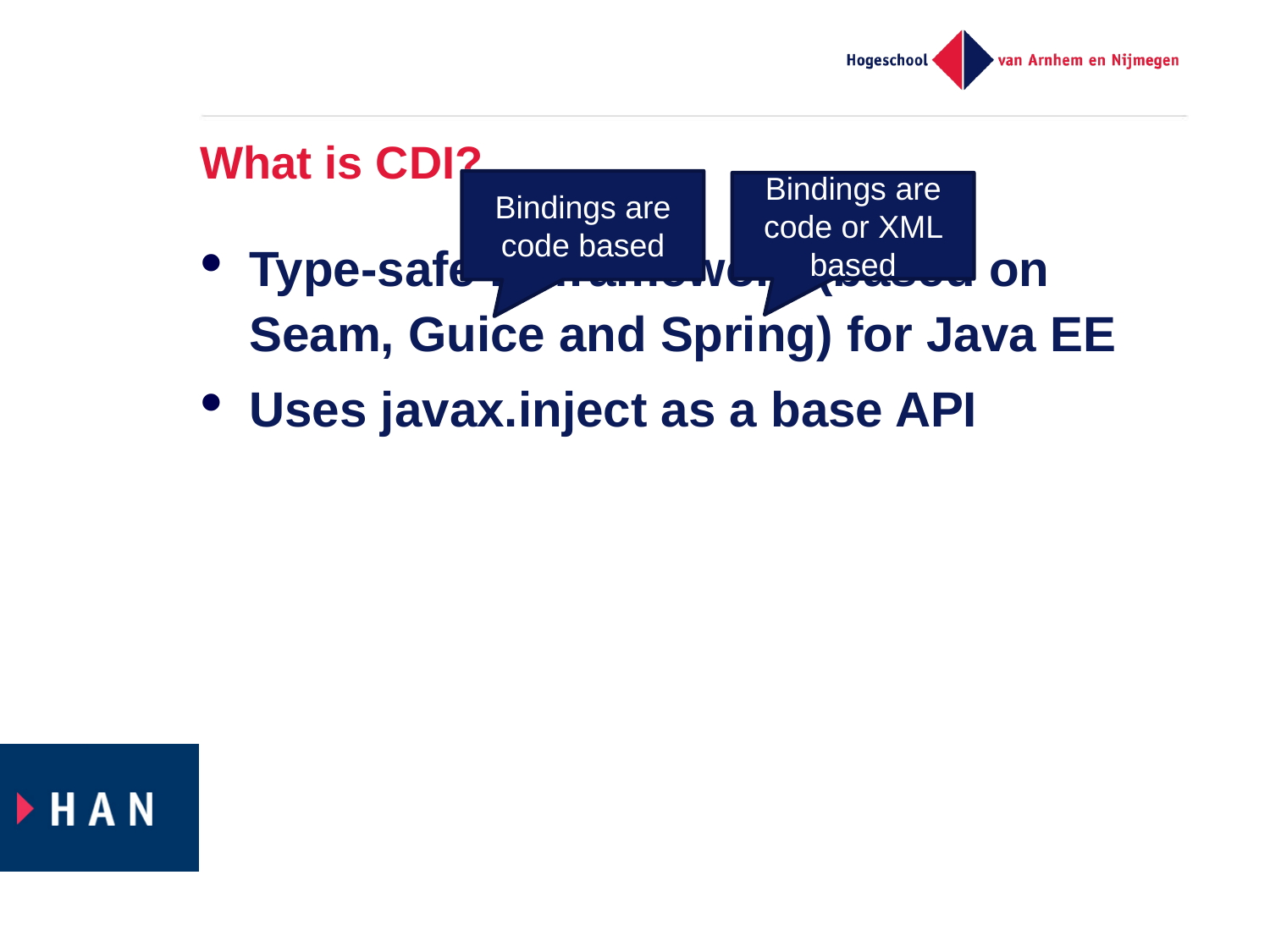

# What is CDI?
Bindings are code based
Bindings are code or XML based
Type-safe DI framework (based on Seam, Guice and Spring) for Java EE
Uses javax.inject as a base API